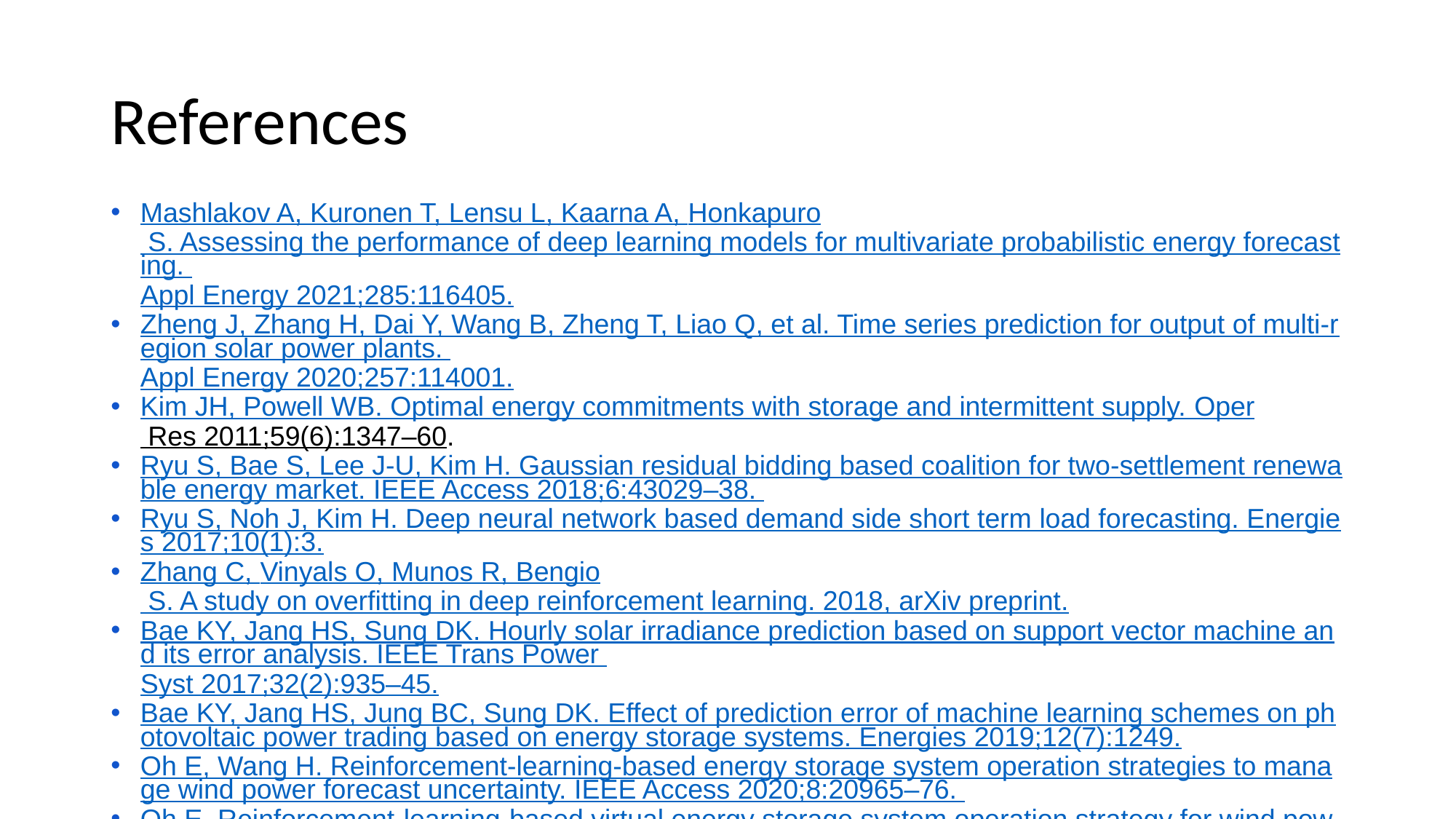

# References
Mashlakov A, Kuronen T, Lensu L, Kaarna A, Honkapuro S. Assessing the performance of deep learning models for multivariate probabilistic energy forecasting. Appl Energy 2021;285:116405.
Zheng J, Zhang H, Dai Y, Wang B, Zheng T, Liao Q, et al. Time series prediction for output of multi-region solar power plants. Appl Energy 2020;257:114001.
Kim JH, Powell WB. Optimal energy commitments with storage and intermittent supply. Oper Res 2011;59(6):1347–60.
Ryu S, Bae S, Lee J-U, Kim H. Gaussian residual bidding based coalition for two-settlement renewable energy market. IEEE Access 2018;6:43029–38.
Ryu S, Noh J, Kim H. Deep neural network based demand side short term load forecasting. Energies 2017;10(1):3.
Zhang C, Vinyals O, Munos R, Bengio S. A study on overfitting in deep reinforcement learning. 2018, arXiv preprint.
Bae KY, Jang HS, Sung DK. Hourly solar irradiance prediction based on support vector machine and its error analysis. IEEE Trans Power Syst 2017;32(2):935–45.
Bae KY, Jang HS, Jung BC, Sung DK. Effect of prediction error of machine learning schemes on photovoltaic power trading based on energy storage systems. Energies 2019;12(7):1249.
Oh E, Wang H. Reinforcement-learning-based energy storage system operation strategies to manage wind power forecast uncertainty. IEEE Access 2020;8:20965–76.
Oh E. Reinforcement-learning-based virtual energy storage system operation strategy for wind power forecast uncertainty management. Appl Sci 2020;10(18):6420.
NSRDB Data Viewer (nrel.gov)
DeepComp: Deep reinforcement learning based renewable energy error compensable forecasting